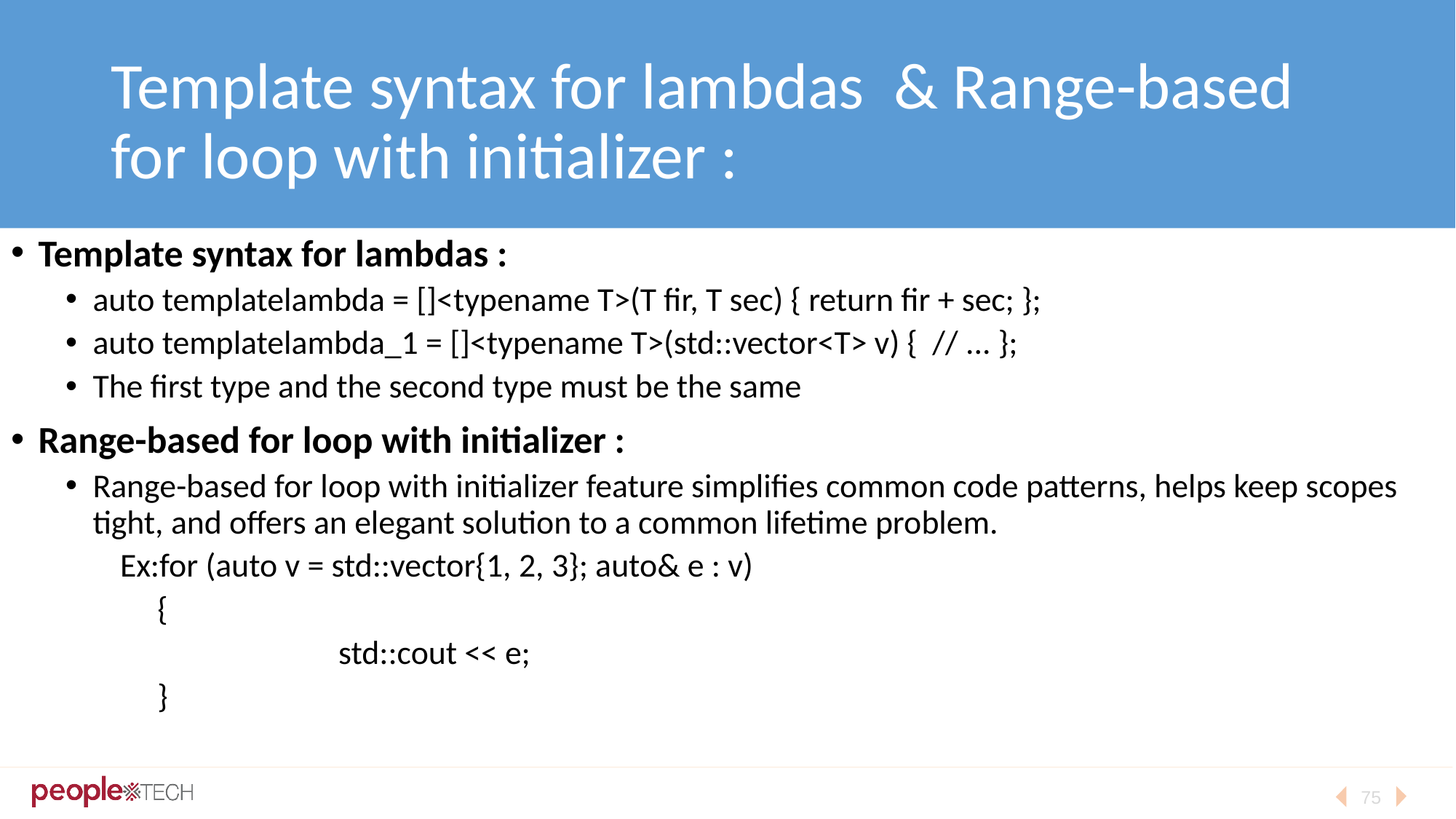

# Template syntax for lambdas  & Range-based for loop with initializer :
Template syntax for lambdas :
auto templatelambda = []<typename T>(T fir, T sec) { return fir + sec; };
auto templatelambda_1 = []<typename T>(std::vector<T> v) {  // ... };
The first type and the second type must be the same
Range-based for loop with initializer :
Range-based for loop with initializer feature simplifies common code patterns, helps keep scopes tight, and offers an elegant solution to a common lifetime problem.
Ex:for (auto v = std::vector{1, 2, 3}; auto& e : v)
     {
	  	std::cout << e;
     }